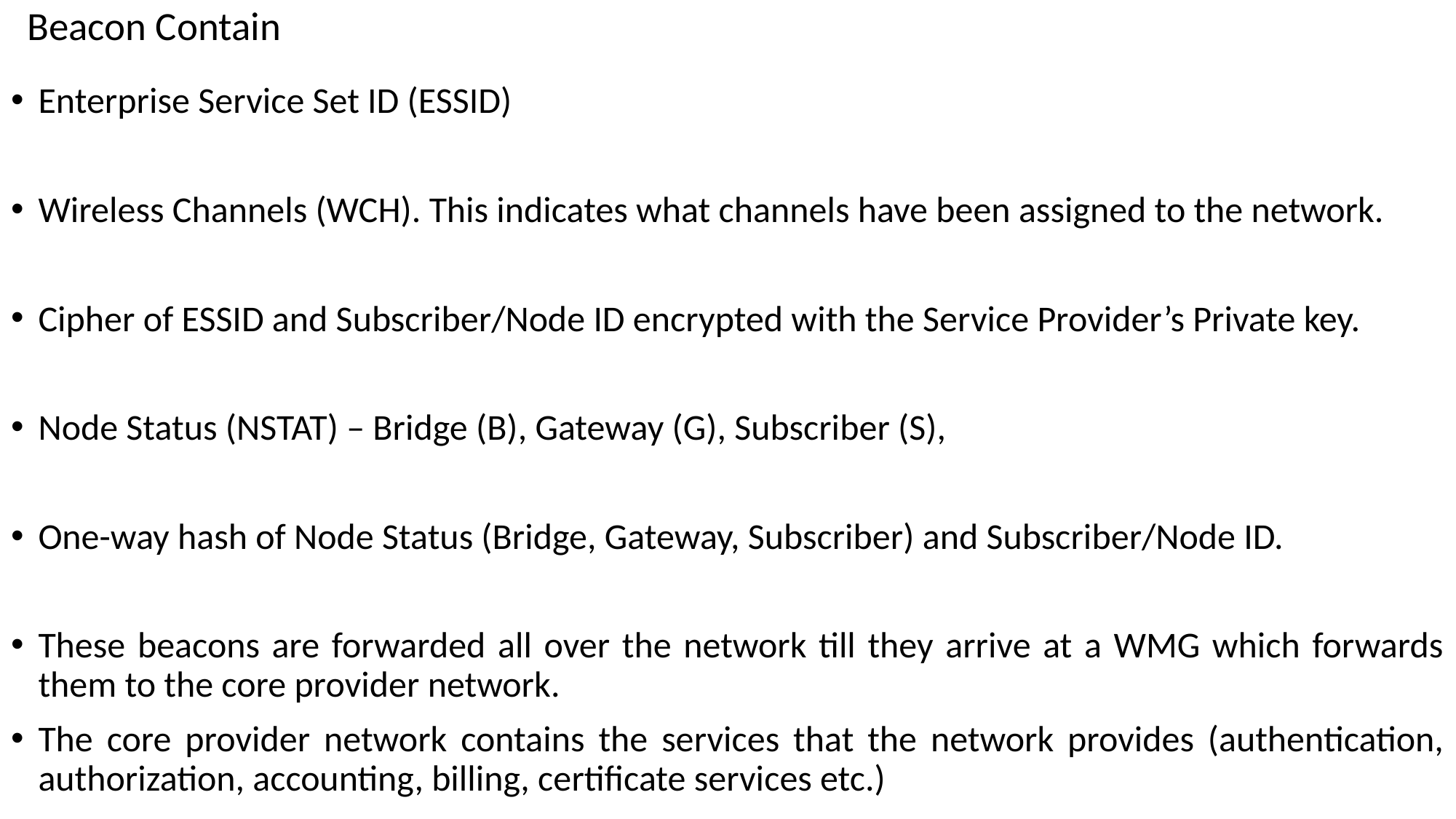

# Beacon Contain
Enterprise Service Set ID (ESSID)

Wireless Channels (WCH). This indicates what channels have been assigned to the network.

Cipher of ESSID and Subscriber/Node ID encrypted with the Service Provider’s Private key.

Node Status (NSTAT) – Bridge (B), Gateway (G), Subscriber (S),

One-way hash of Node Status (Bridge, Gateway, Subscriber) and Subscriber/Node ID.

These beacons are forwarded all over the network till they arrive at a WMG which forwards them to the core provider network.
The core provider network contains the services that the network provides (authentication, authorization, accounting, billing, certificate services etc.)